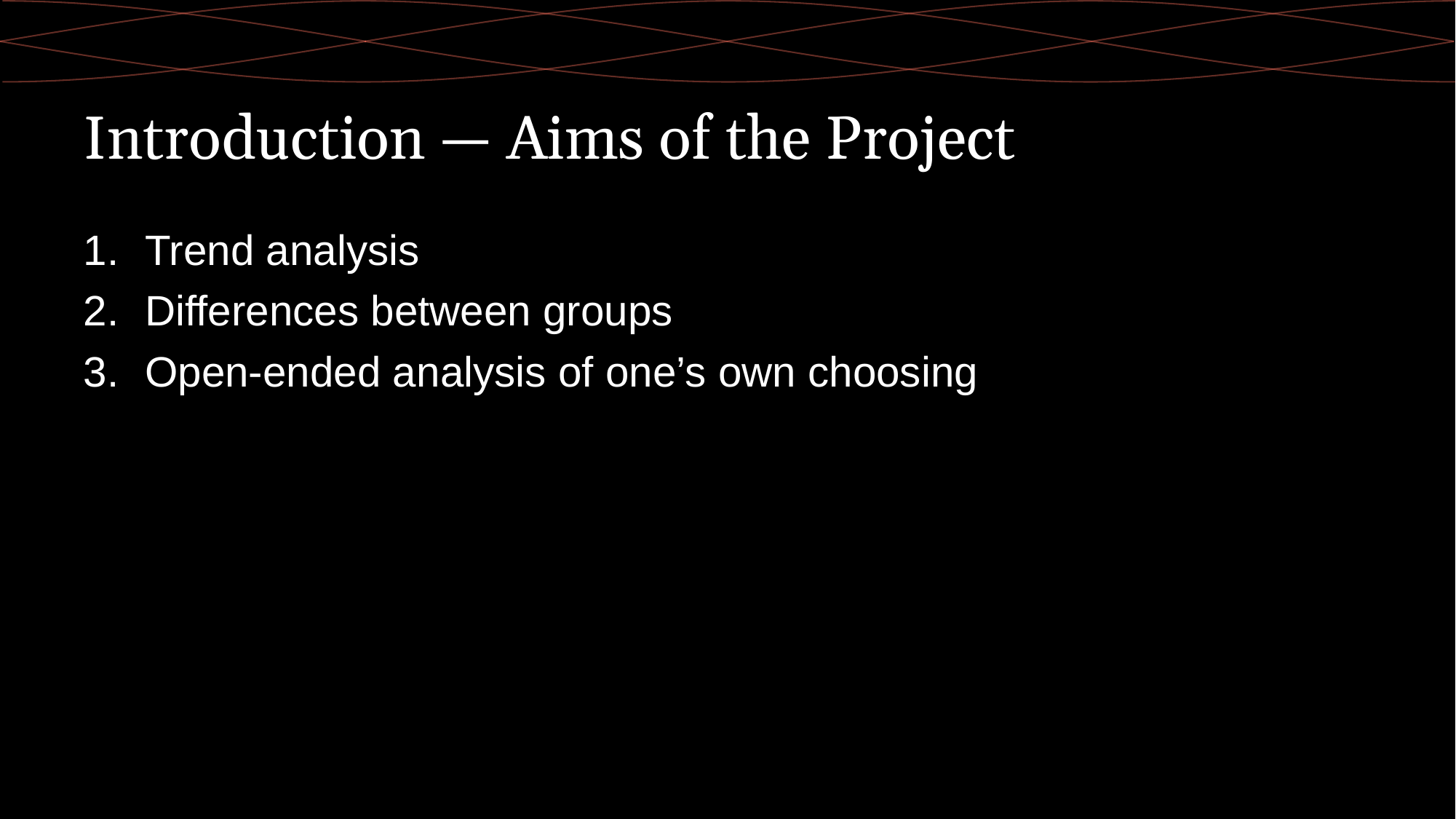

# Introduction — Aims of the Project
Trend analysis
Differences between groups
Open-ended analysis of one’s own choosing